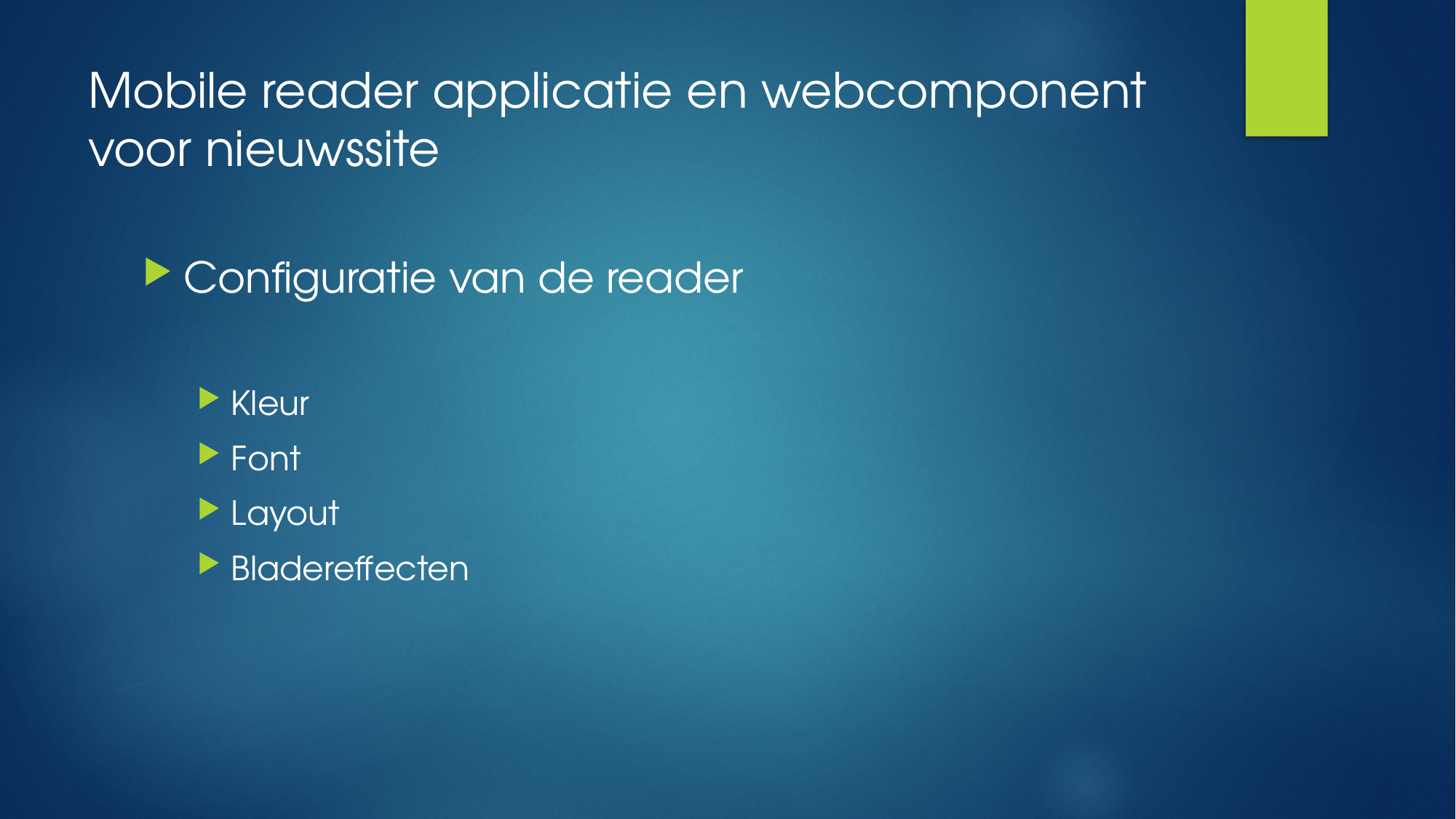

# Mobile reader applicatie en webcomponent voor nieuwssite
Configuratie van de reader

Kleur
Font
Layout
Bladereffecten